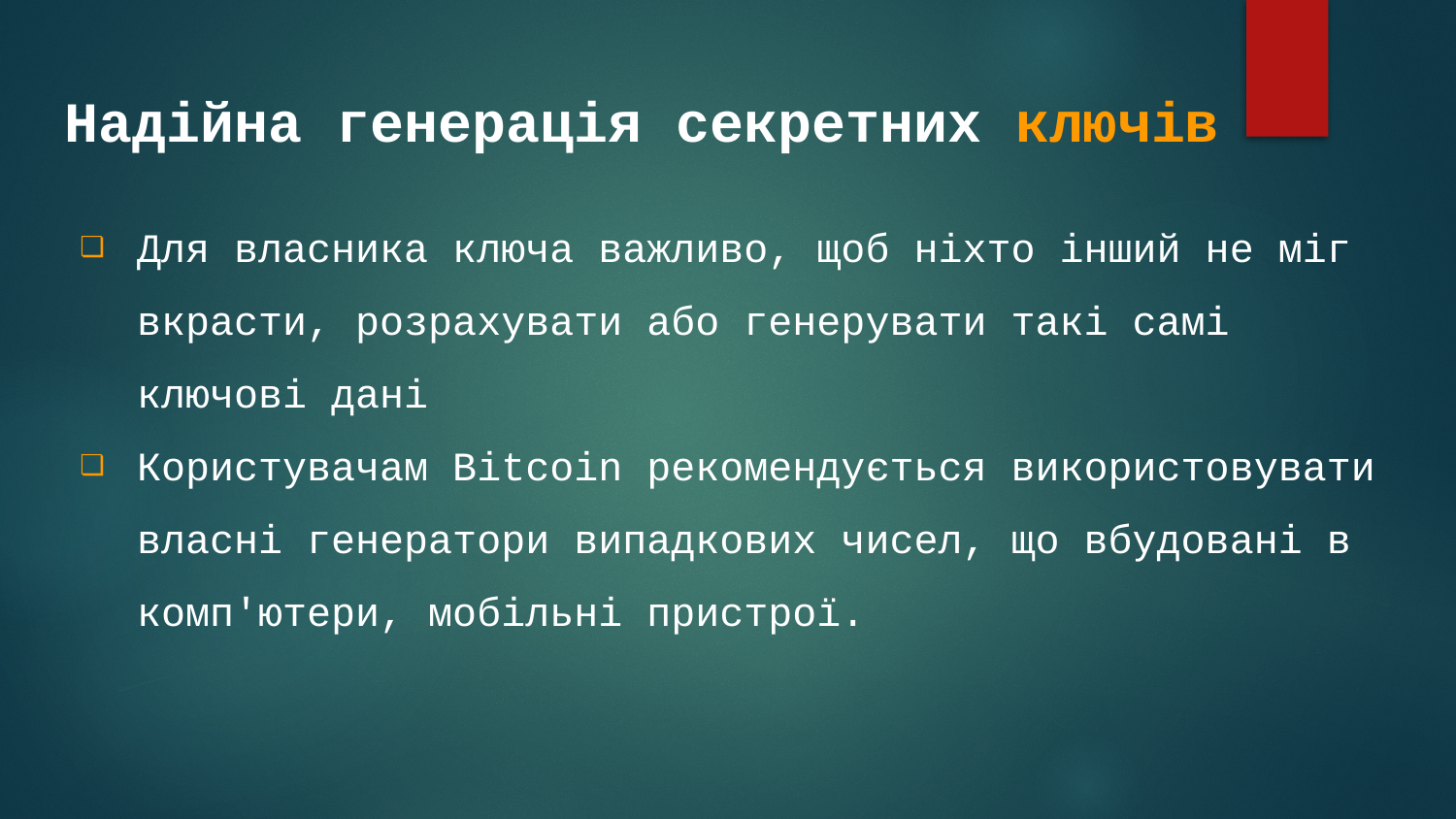

Надійна генерація секретних ключів

Для власника ключа важливо, щоб ніхто інший не міг вкрасти, розрахувати або генерувати такі самі ключові дані
Користувачам Bitcoin рекомендується використовувати власні генератори випадкових чисел, що вбудовані в комп'ютери, мобільні пристрої.